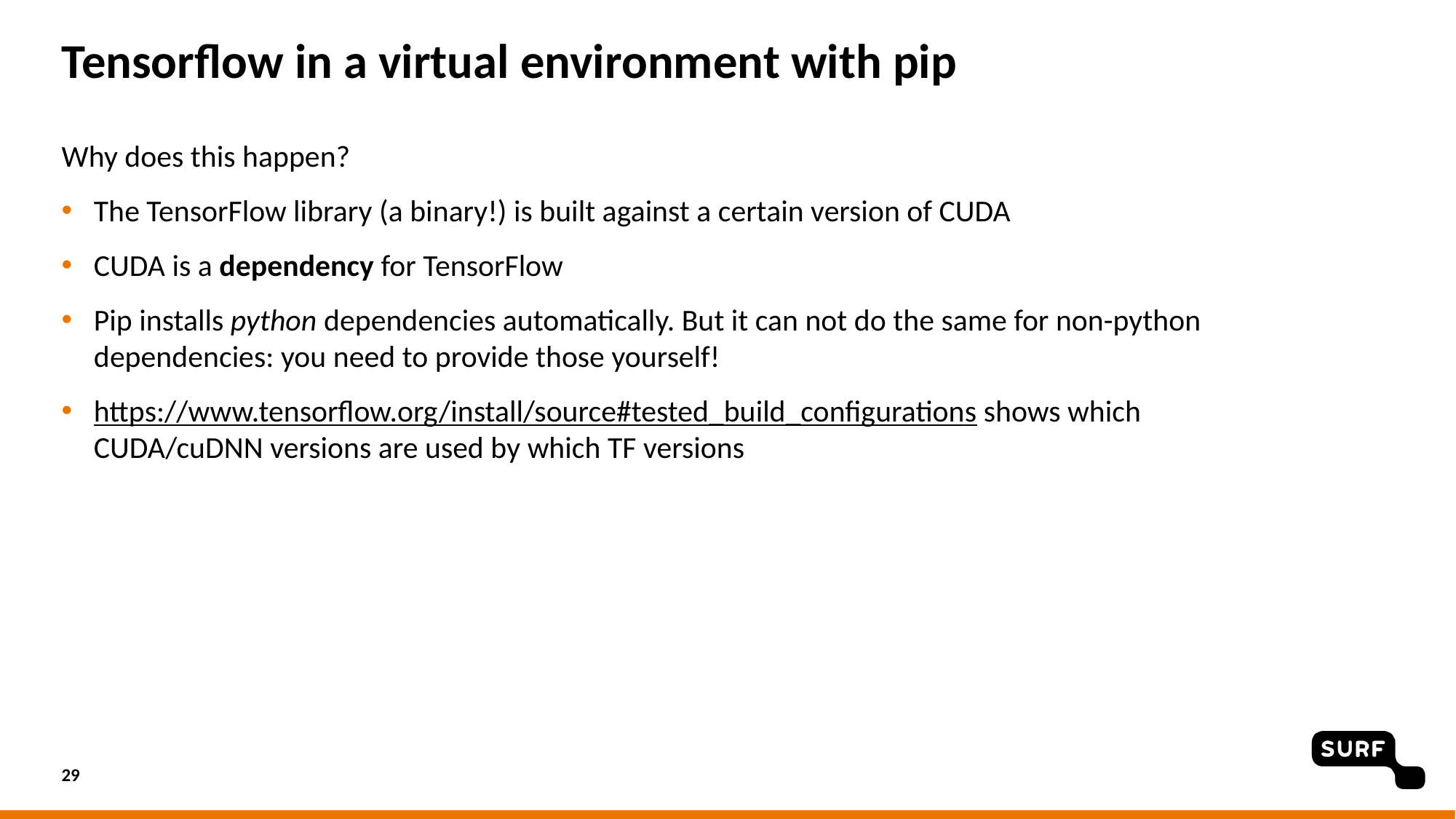

# Tensorflow in a virtual environment with pip
Why does this happen?
The TensorFlow library (a binary!) is built against a certain version of CUDA
CUDA is a dependency for TensorFlow
Pip installs python dependencies automatically. But it can not do the same for non-python dependencies: you need to provide those yourself!
https://www.tensorflow.org/install/source#tested_build_configurations shows which CUDA/cuDNN versions are used by which TF versions
29